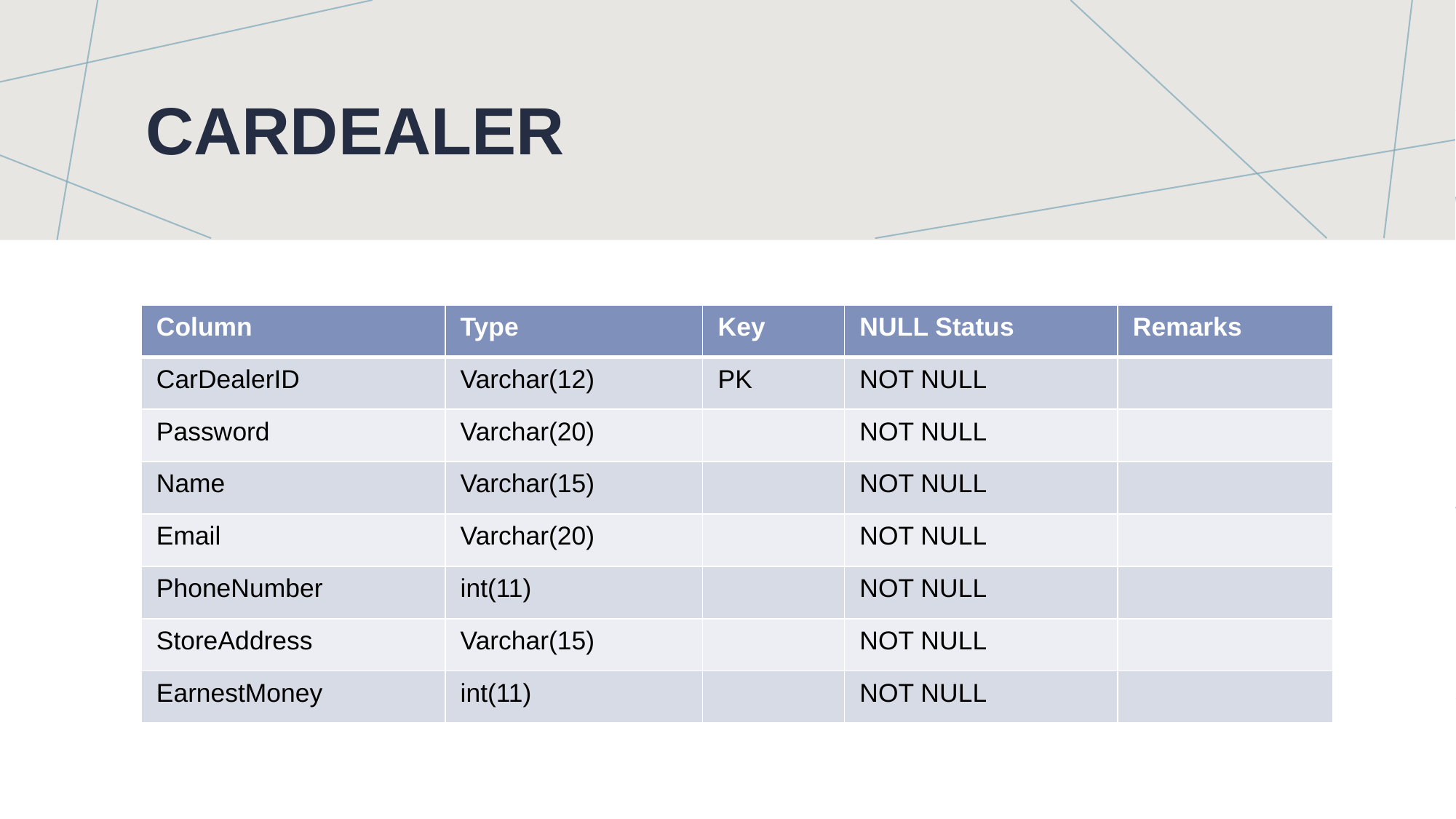

# Cardealer
| Column | Type | Key | NULL Status | Remarks |
| --- | --- | --- | --- | --- |
| CarDealerID | Varchar(12) | PK | NOT NULL |  |
| Password | Varchar(20) |  | NOT NULL |  |
| Name | Varchar(15) |  | NOT NULL |  |
| Email | Varchar(20) |  | NOT NULL |  |
| PhoneNumber | int(11) |  | NOT NULL |  |
| StoreAddress | Varchar(15) |  | NOT NULL |  |
| EarnestMoney | int(11) |  | NOT NULL |  |